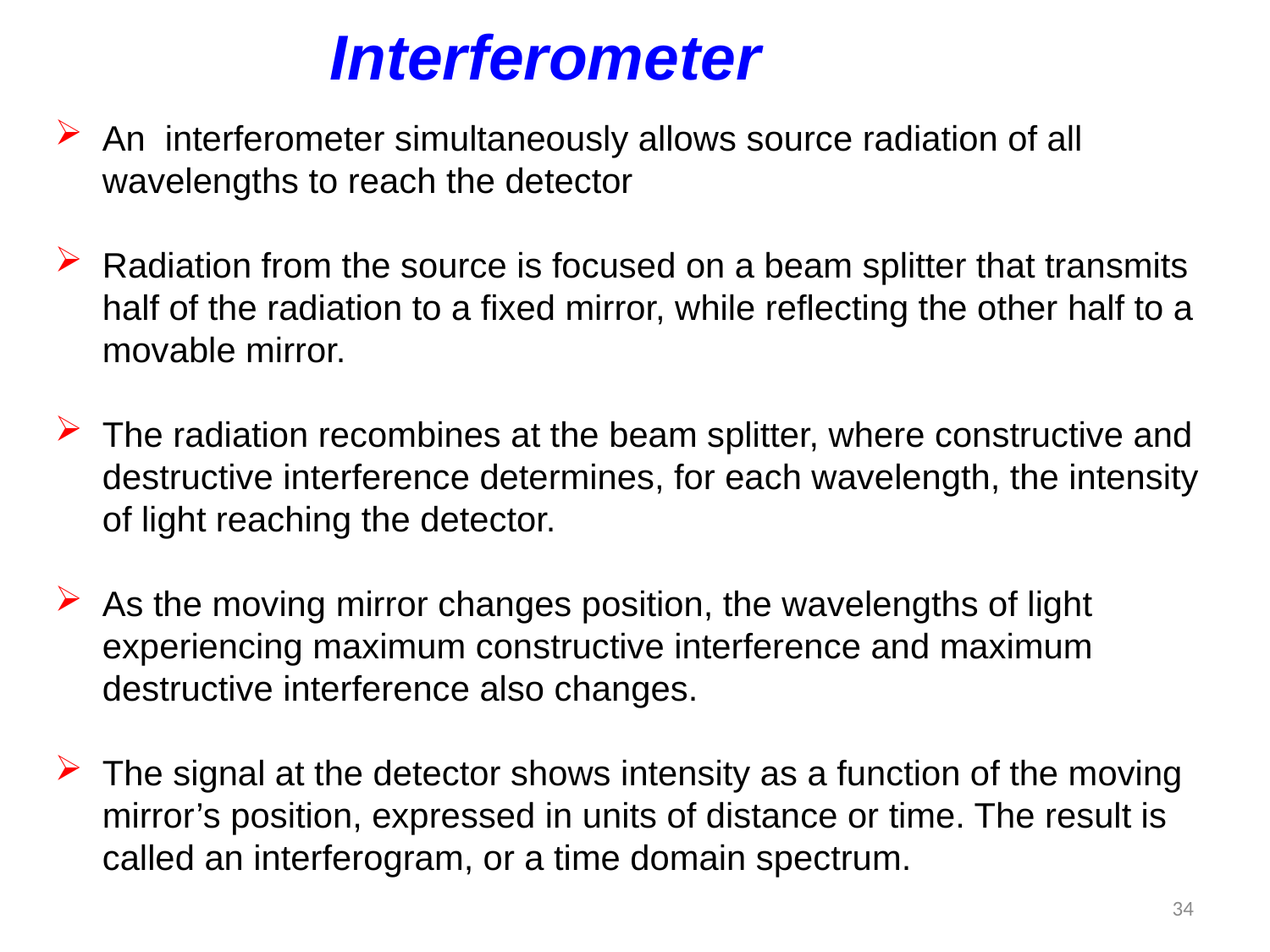

Interferometer
An  interferometer simultaneously allows source radiation of all wavelengths to reach the detector

Radiation from the source is focused on a beam splitter that transmits half of the radiation to a fixed mirror, while reflecting the other half to a movable mirror.

The radiation recombines at the beam splitter, where constructive and destructive interference determines, for each wavelength, the intensity of light reaching the detector.

As the moving mirror changes position, the wavelengths of light experiencing maximum constructive interference and maximum destructive interference also changes.

The signal at the detector shows intensity as a function of the moving mirror’s position, expressed in units of distance or time. The result is called an interferogram, or a time domain spectrum.

34